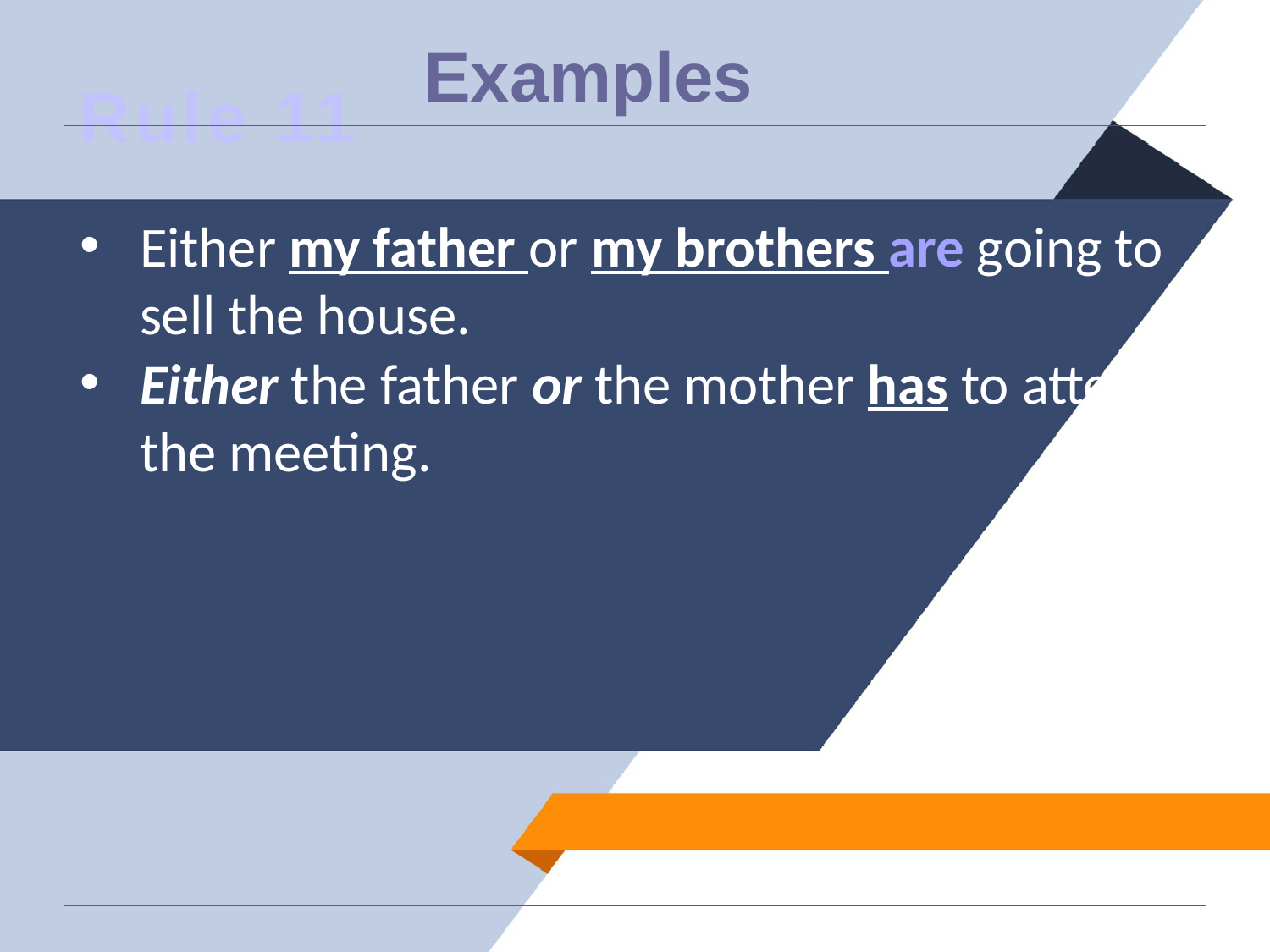

Examples
# Rule 11

Either my father or my brothers are going to  sell the house.
Either the father or the mother has to attend the meeting.